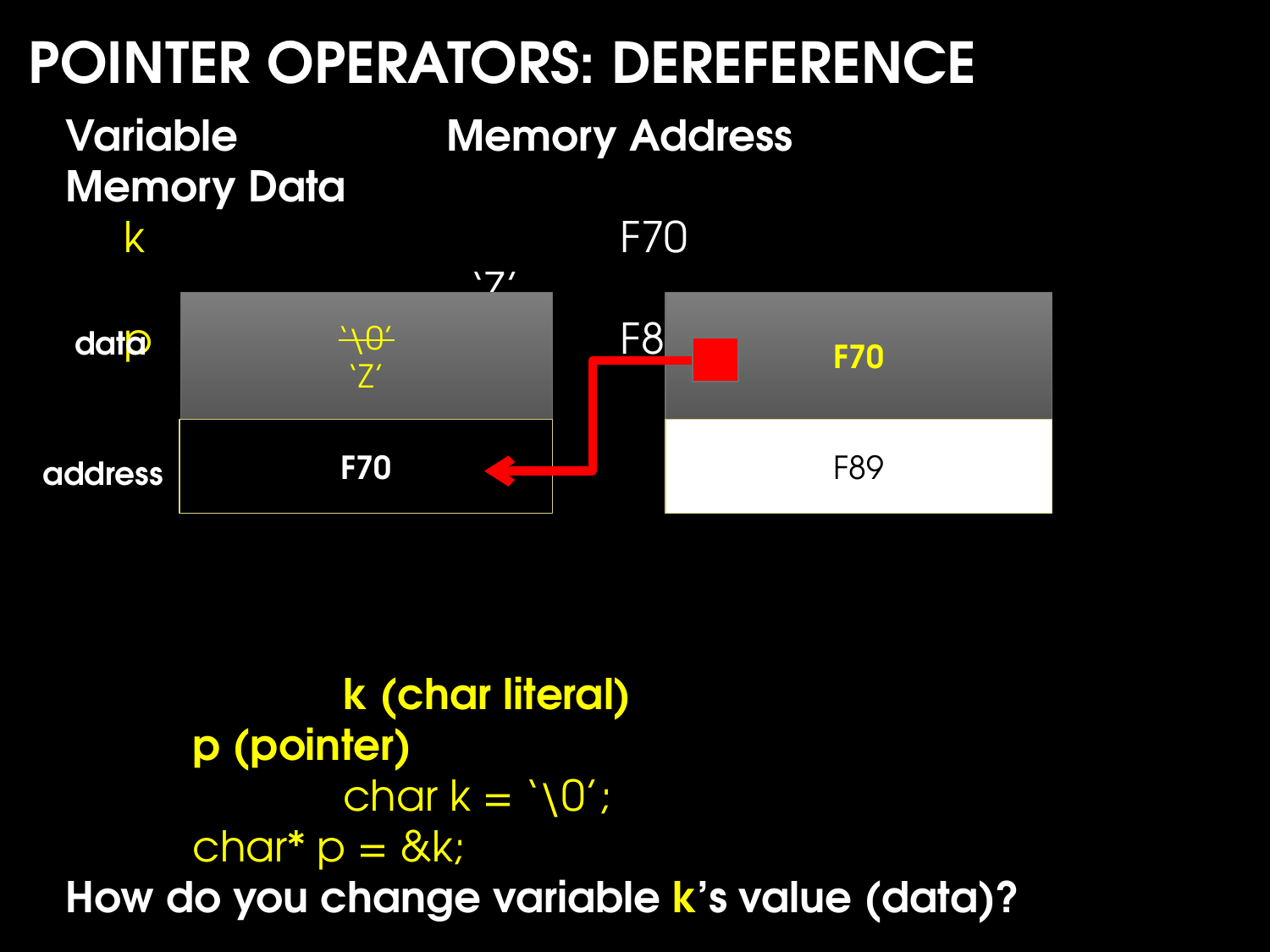

POINTER OPERATORS: DEREFERENCE
Variable		Memory Address 			Memory Data
     k				    F70							  ‘Z’
     p				    F89							  F70

		  k (char literal)					p (pointer)
	  	  char k = ‘\0’;					char* p = &k;
How do you change variable k’s value (data)?

Solution #1:
	?
Solution #2:
	?
‘\0’
‘Z’
F70
data

F70
F89
address